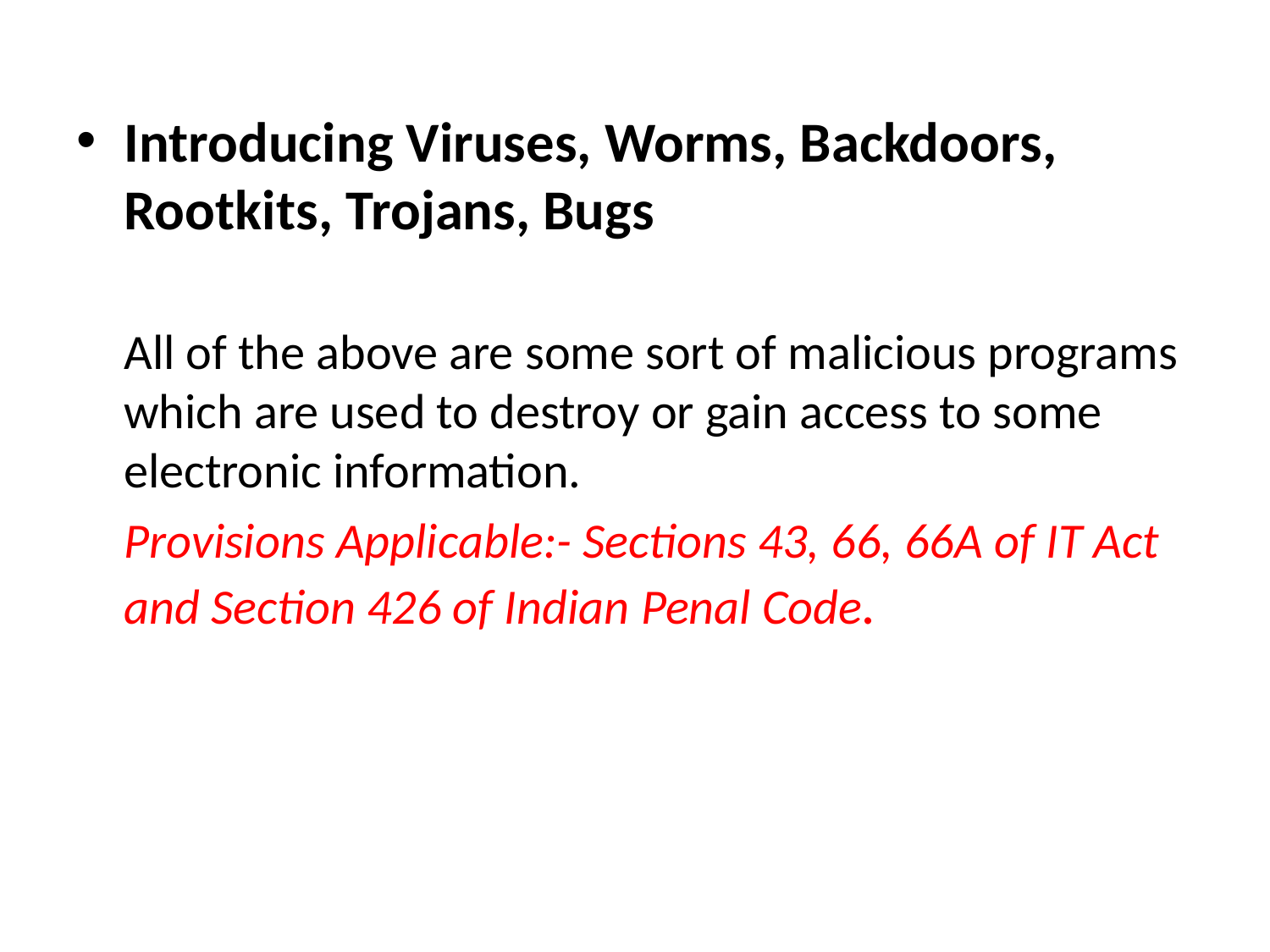

Introducing Viruses, Worms, Backdoors, Rootkits, Trojans, Bugs
All of the above are some sort of malicious programs which are used to destroy or gain access to some electronic information.
	Provisions Applicable:- Sections 43, 66, 66A of IT Act and Section 426 of Indian Penal Code.